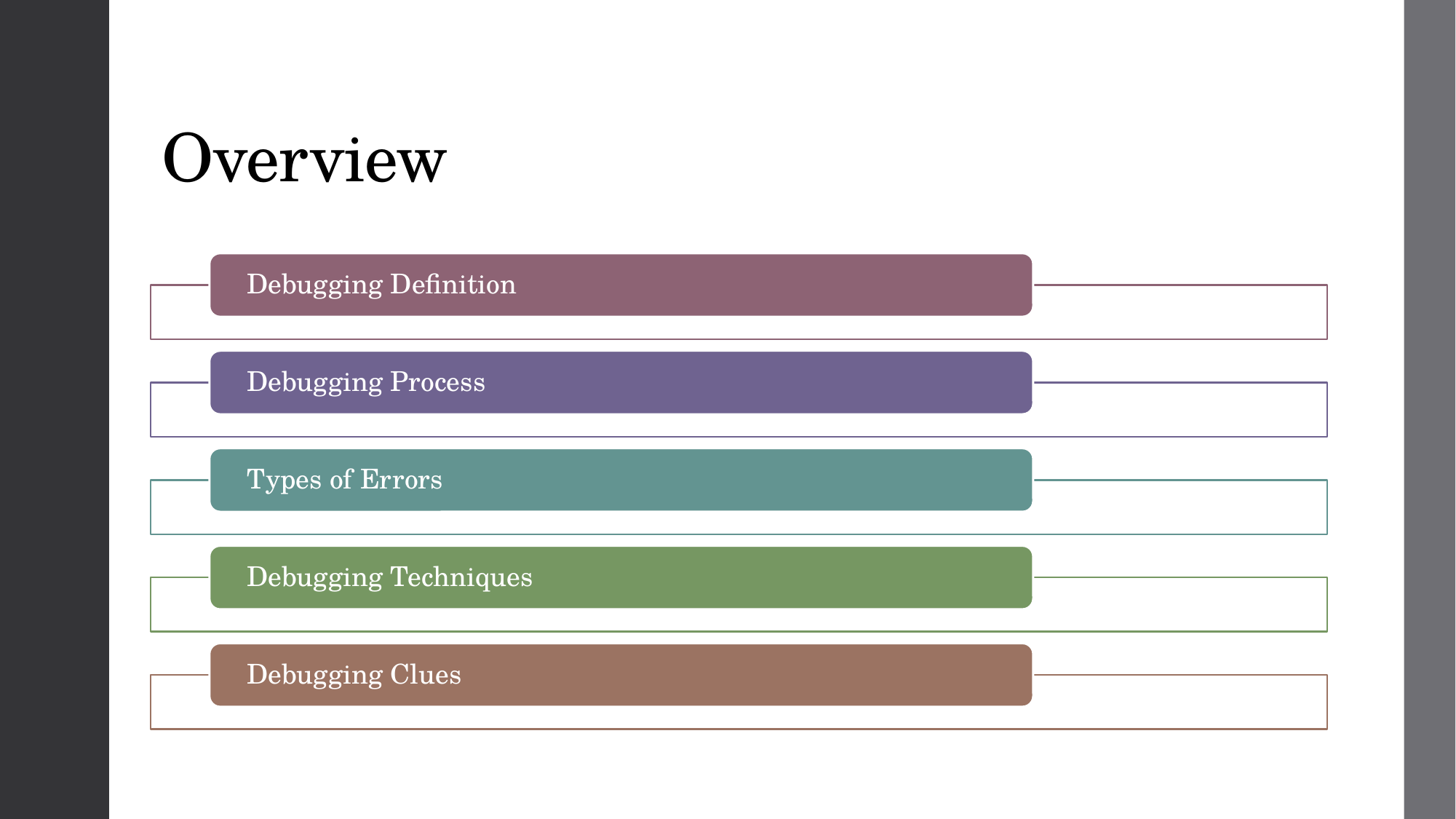

# Overview
Debugging Definition
Debugging Process
Types of Errors
Debugging Techniques
Debugging Clues